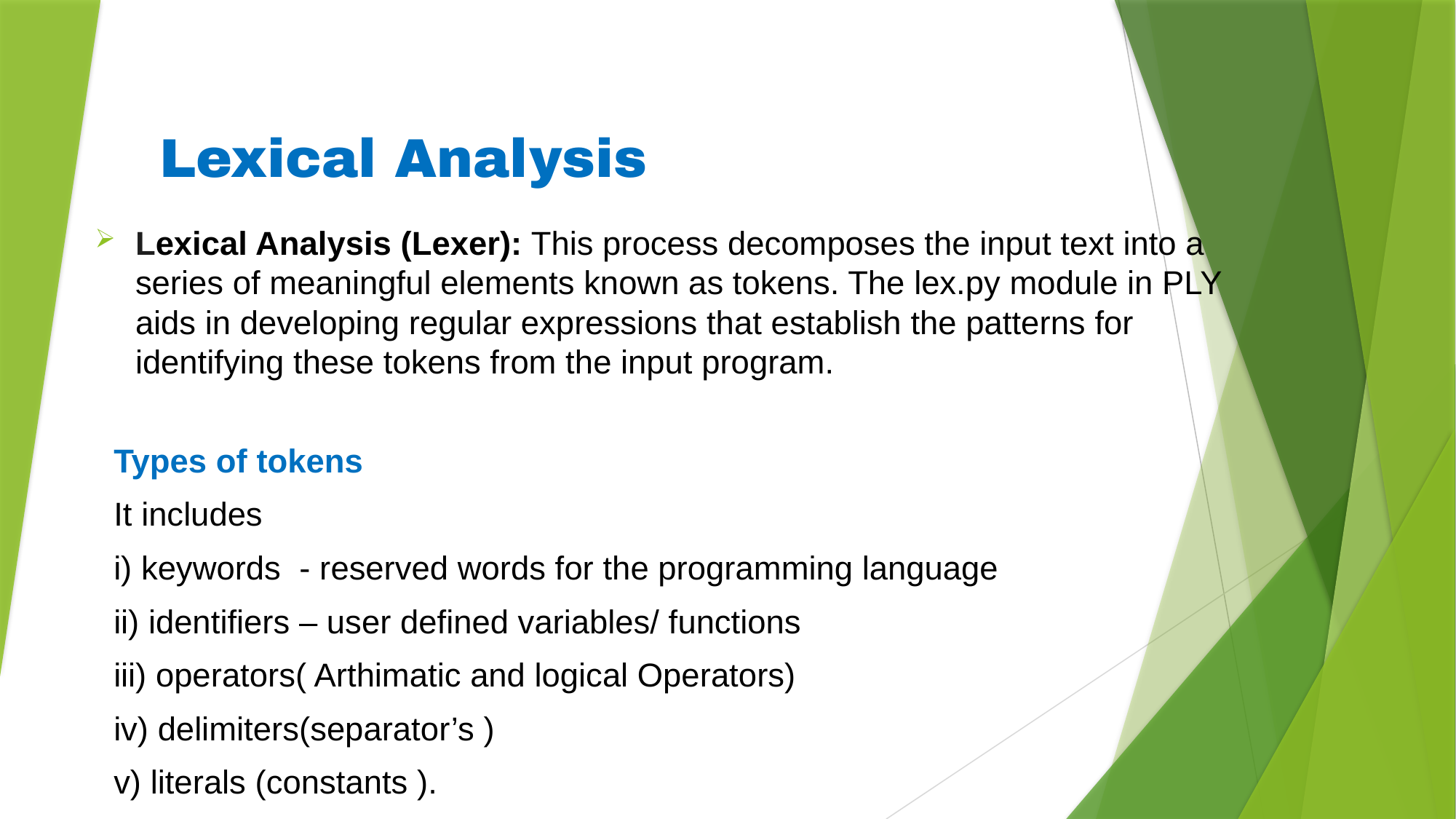

# Lexical Analysis
Lexical Analysis (Lexer): This process decomposes the input text into a series of meaningful elements known as tokens. The lex.py module in PLY aids in developing regular expressions that establish the patterns for identifying these tokens from the input program.

  Types of tokens
  It includes
  i) keywords  - reserved words for the programming language
  ii) identifiers – user defined variables/ functions
  iii) operators( Arthimatic and logical Operators)
  iv) delimiters(separator’s )
  v) literals (constants ).